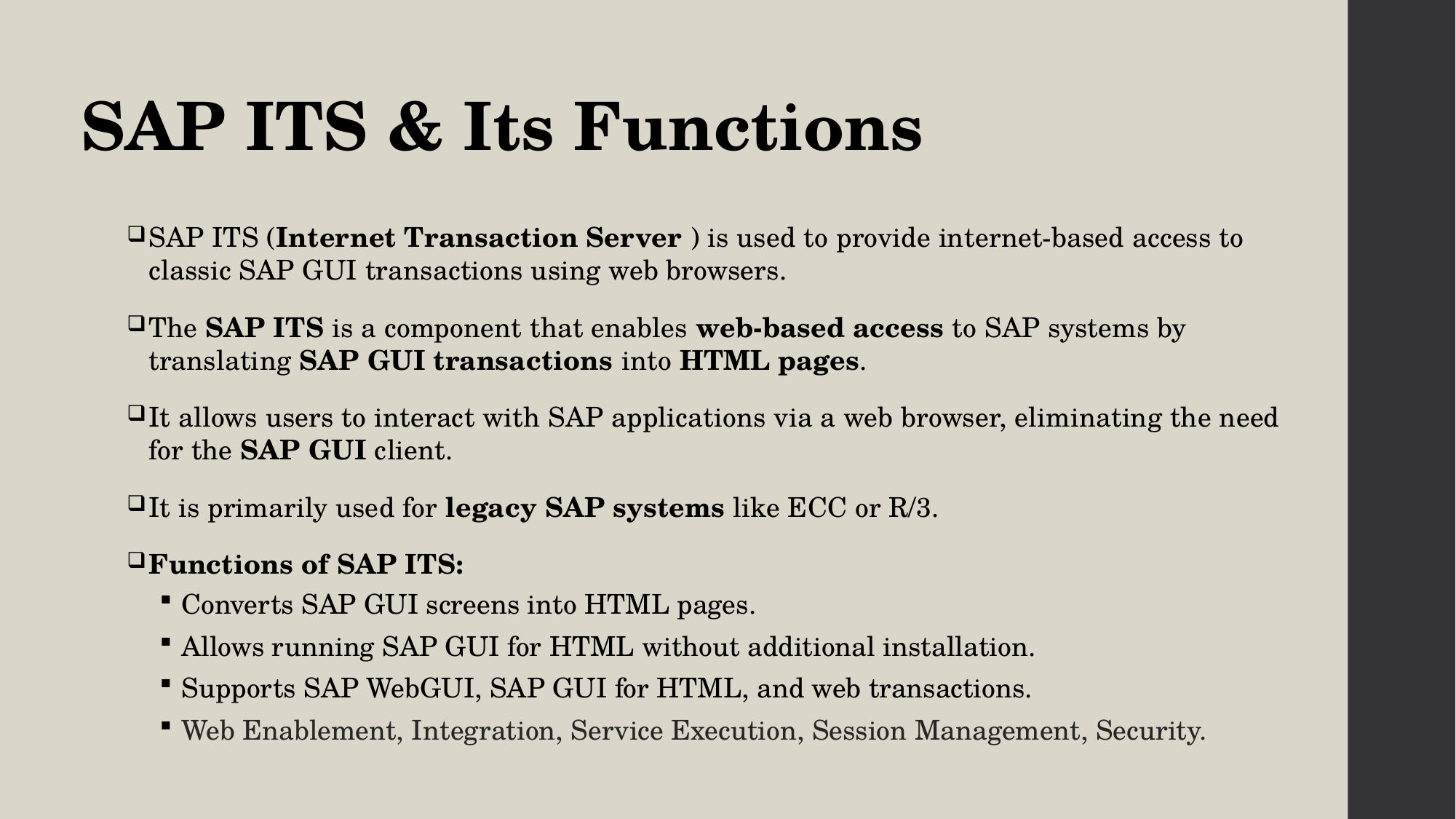

# SAP ITS & Its Functions
SAP ITS (Internet Transaction Server ) is used to provide internet-based access to classic SAP GUI transactions using web browsers.
The SAP ITS is a component that enables web-based access to SAP systems by translating SAP GUI transactions into HTML pages.
It allows users to interact with SAP applications via a web browser, eliminating the need for the SAP GUI client.
It is primarily used for legacy SAP systems like ECC or R/3.
Functions of SAP ITS:
Converts SAP GUI screens into HTML pages.
Allows running SAP GUI for HTML without additional installation.
Supports SAP WebGUI, SAP GUI for HTML, and web transactions.
Web Enablement, Integration, Service Execution, Session Management, Security.